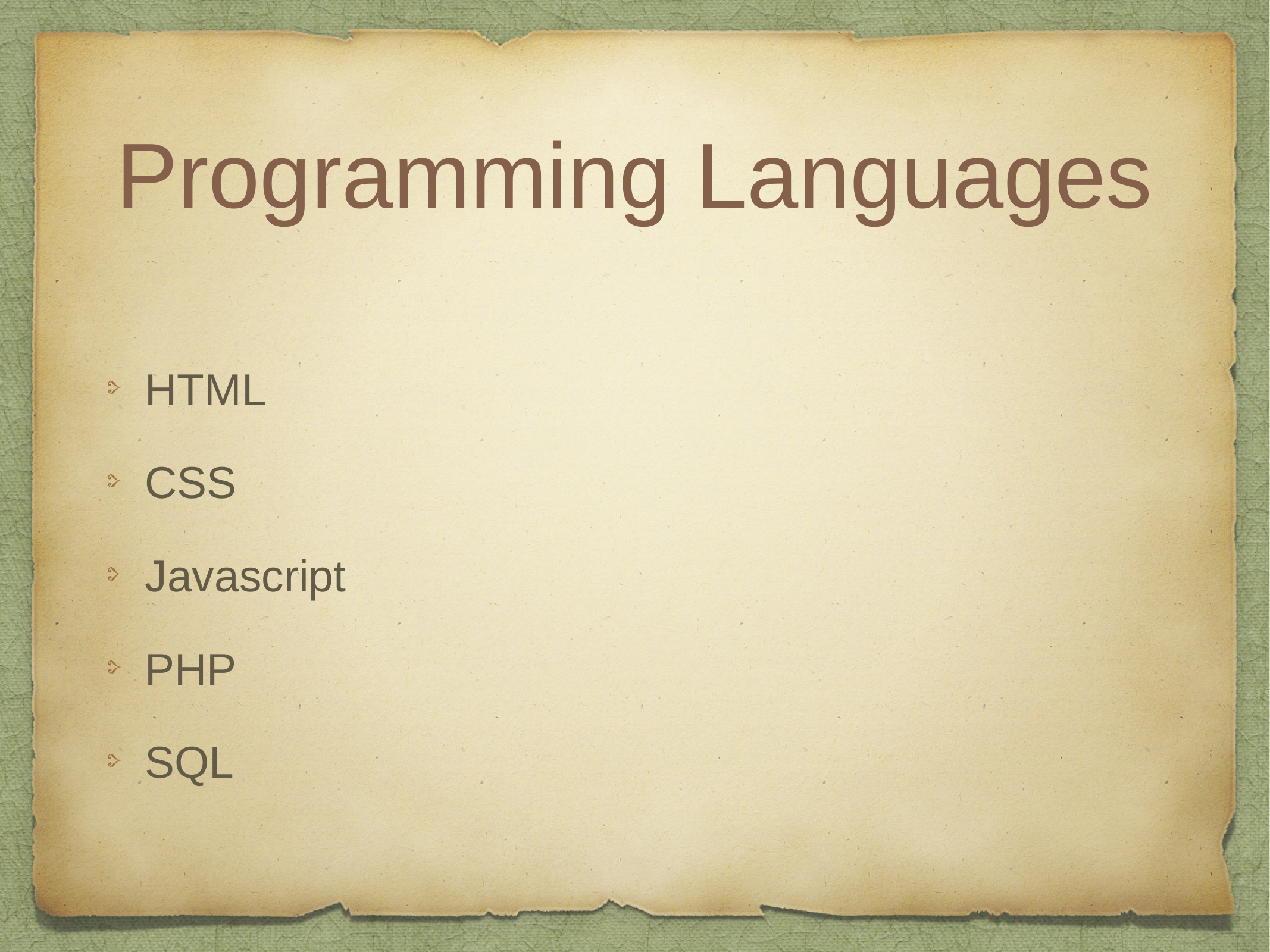

# Programming Languages
HTML
CSS
Javascript
PHP
SQL
20